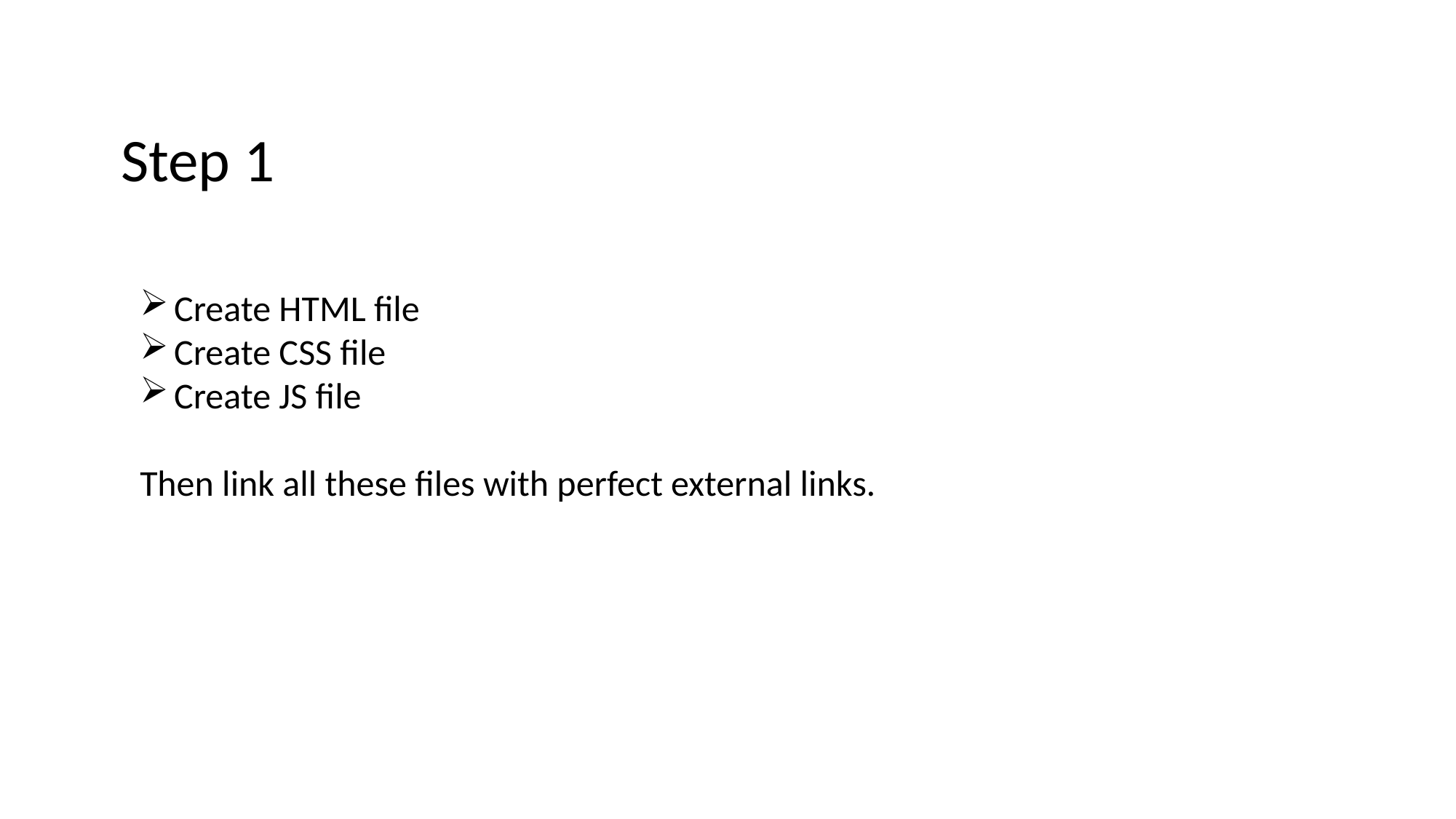

# Step 1
Create HTML file
Create CSS file
Create JS file

Then link all these files with perfect external links.